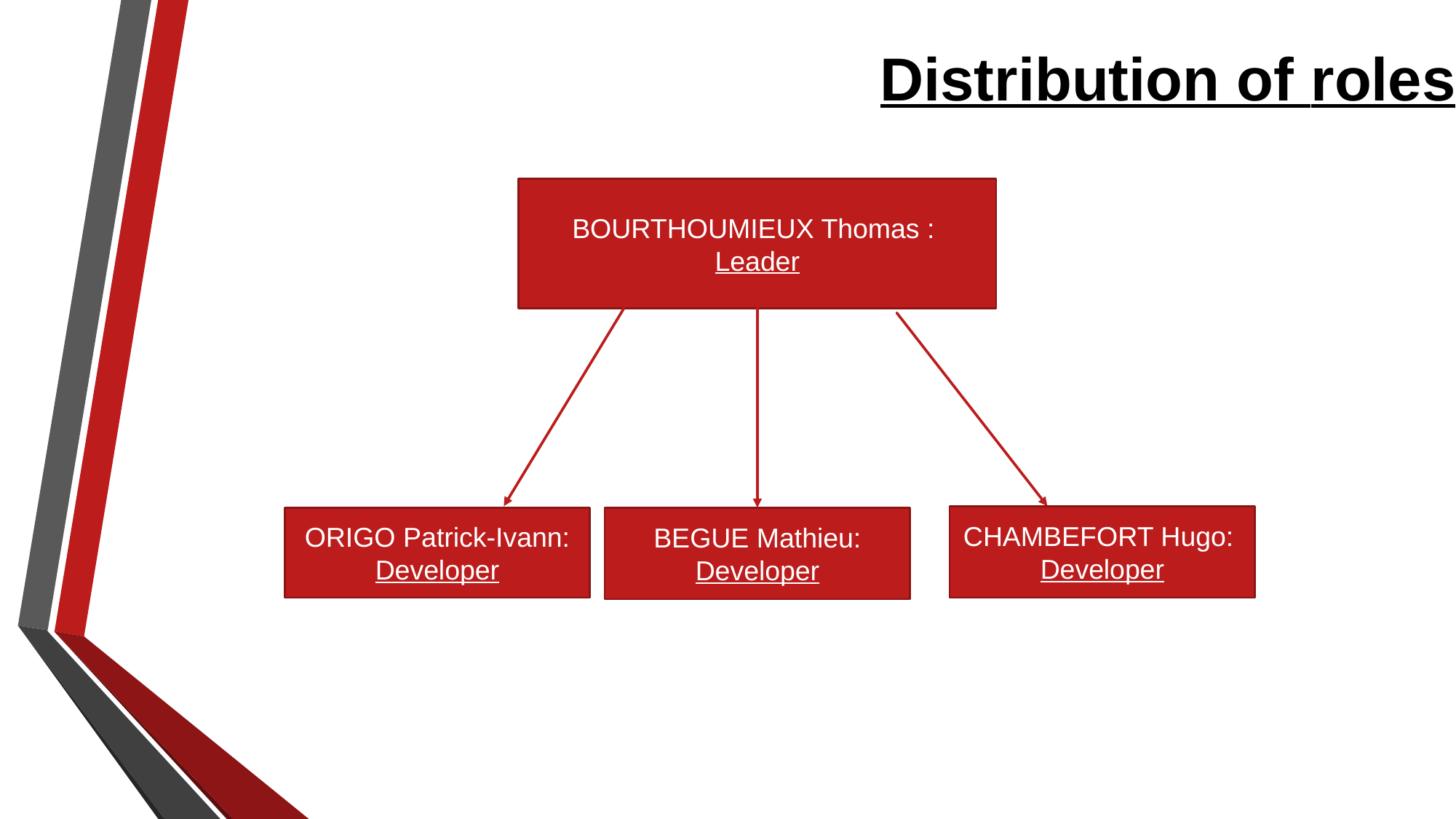

# Distribution of roles
BOURTHOUMIEUX Thomas :  Leader
CHAMBEFORT Hugo:
Developer
ORIGO Patrick-Ivann: Developer
BEGUE Mathieu:
Developer